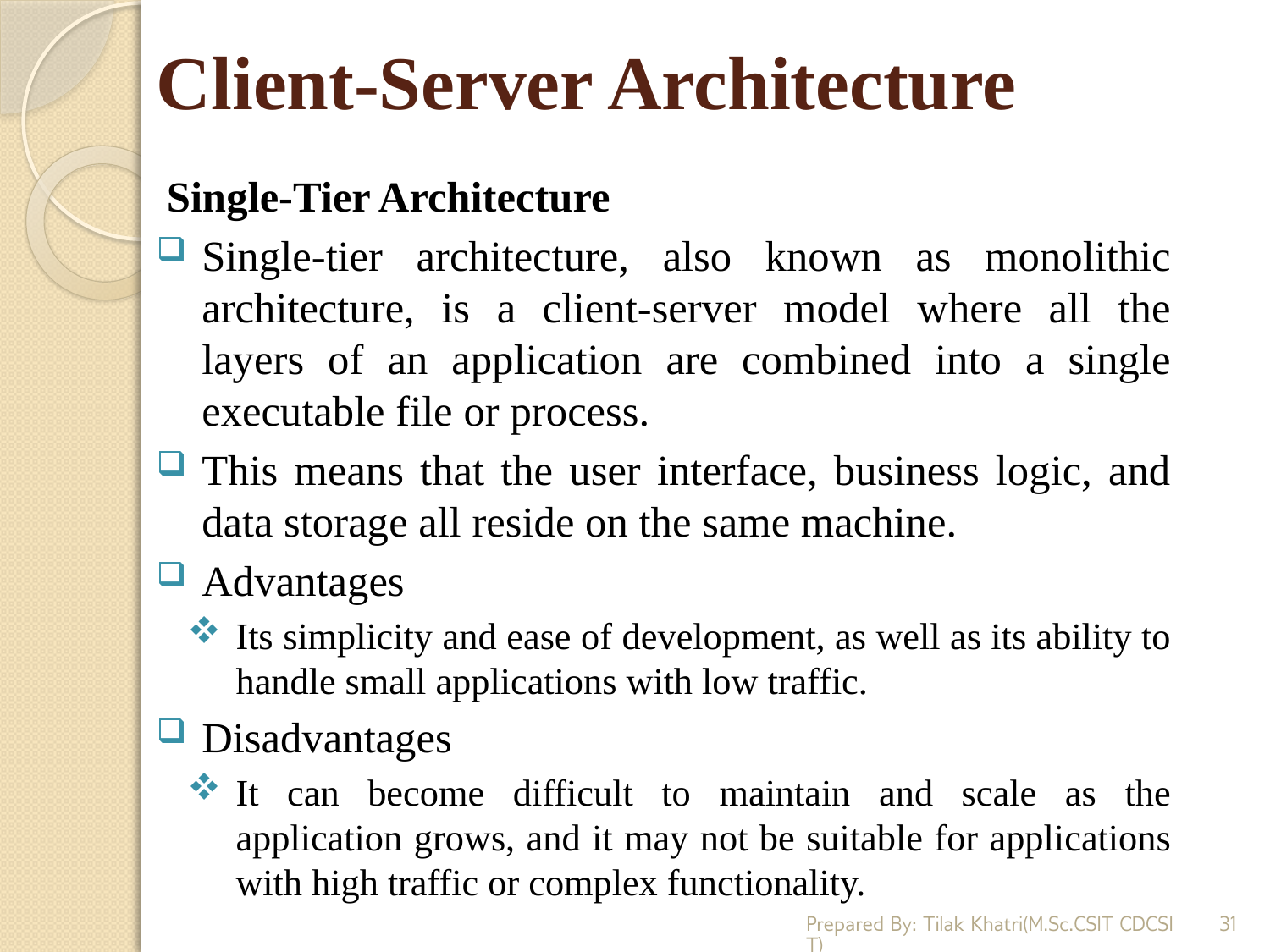

# Client-Server Architecture
Single-Tier Architecture
Single-tier architecture, also known as monolithic architecture, is a client-server model where all the layers of an application are combined into a single executable file or process.
This means that the user interface, business logic, and data storage all reside on the same machine.
Advantages
Its simplicity and ease of development, as well as its ability to handle small applications with low traffic.
Disadvantages
It can become difficult to maintain and scale as the application grows, and it may not be suitable for applications with high traffic or complex functionality.

Prepared By: Tilak Khatri(M.Sc.CSIT CDCSIT)
31